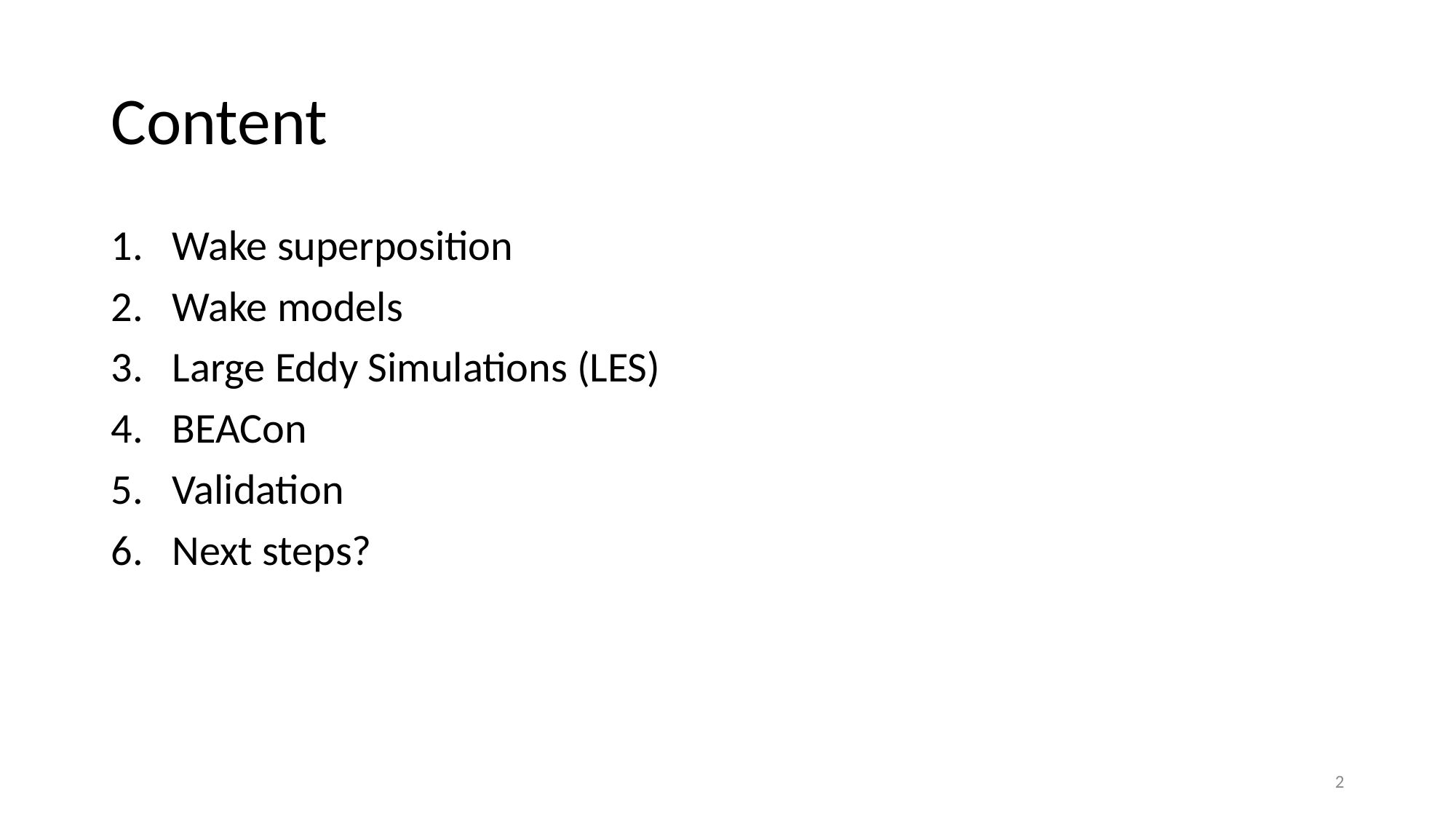

# Content
Wake superposition
Wake models
Large Eddy Simulations (LES)
BEACon
Validation
Next steps?
2